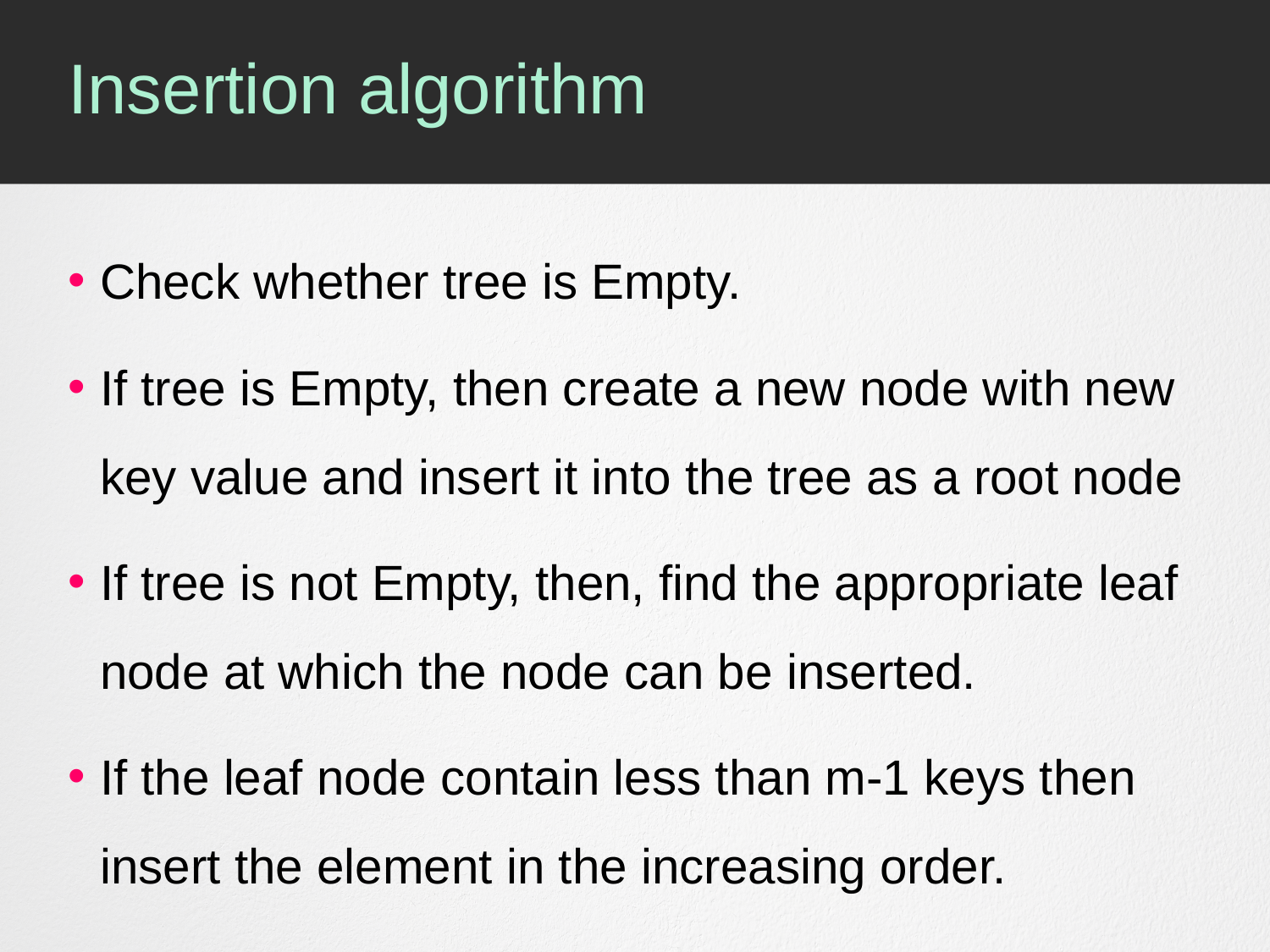

# Insertion algorithm
Check whether tree is Empty.
If tree is Empty, then create a new node with new key value and insert it into the tree as a root node
If tree is not Empty, then, find the appropriate leaf node at which the node can be inserted.
If the leaf node contain less than m-1 keys then insert the element in the increasing order.